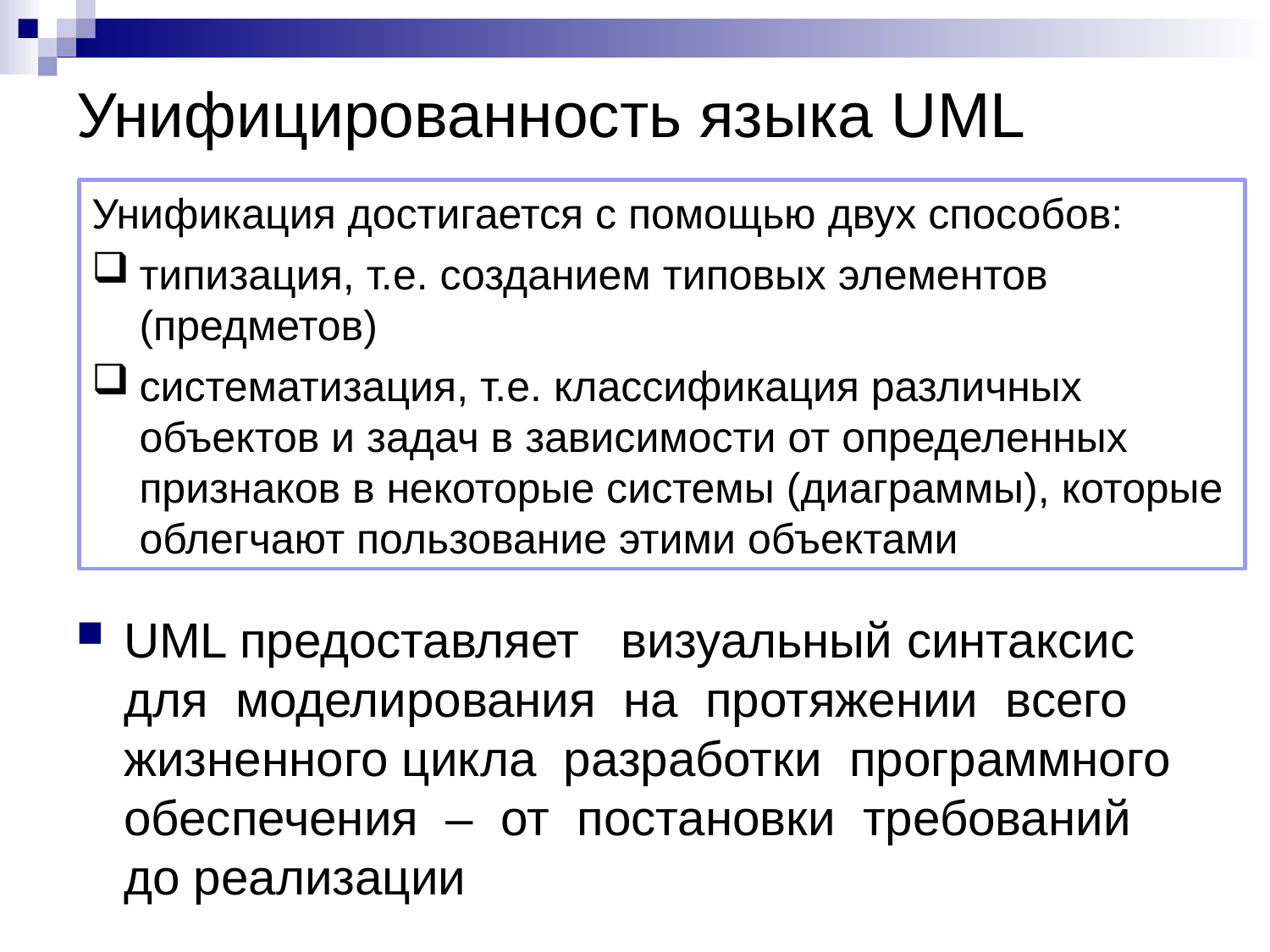

# Унифицированность языка UML
Унификация достигается с помощью двух способов:
типизация, т.е. созданием типовых элементов (предметов)
систематизация, т.е. классификация различных объектов и задач в зависимости от определенных признаков в некоторые системы (диаграммы), которые облегчают пользование этими объектами
UML предоставляет   визуальный синтаксис  для  моделирования  на  протяжении  всего  жизненного цикла  разработки  программного  обеспечения  –  от  постановки  требований до реализации